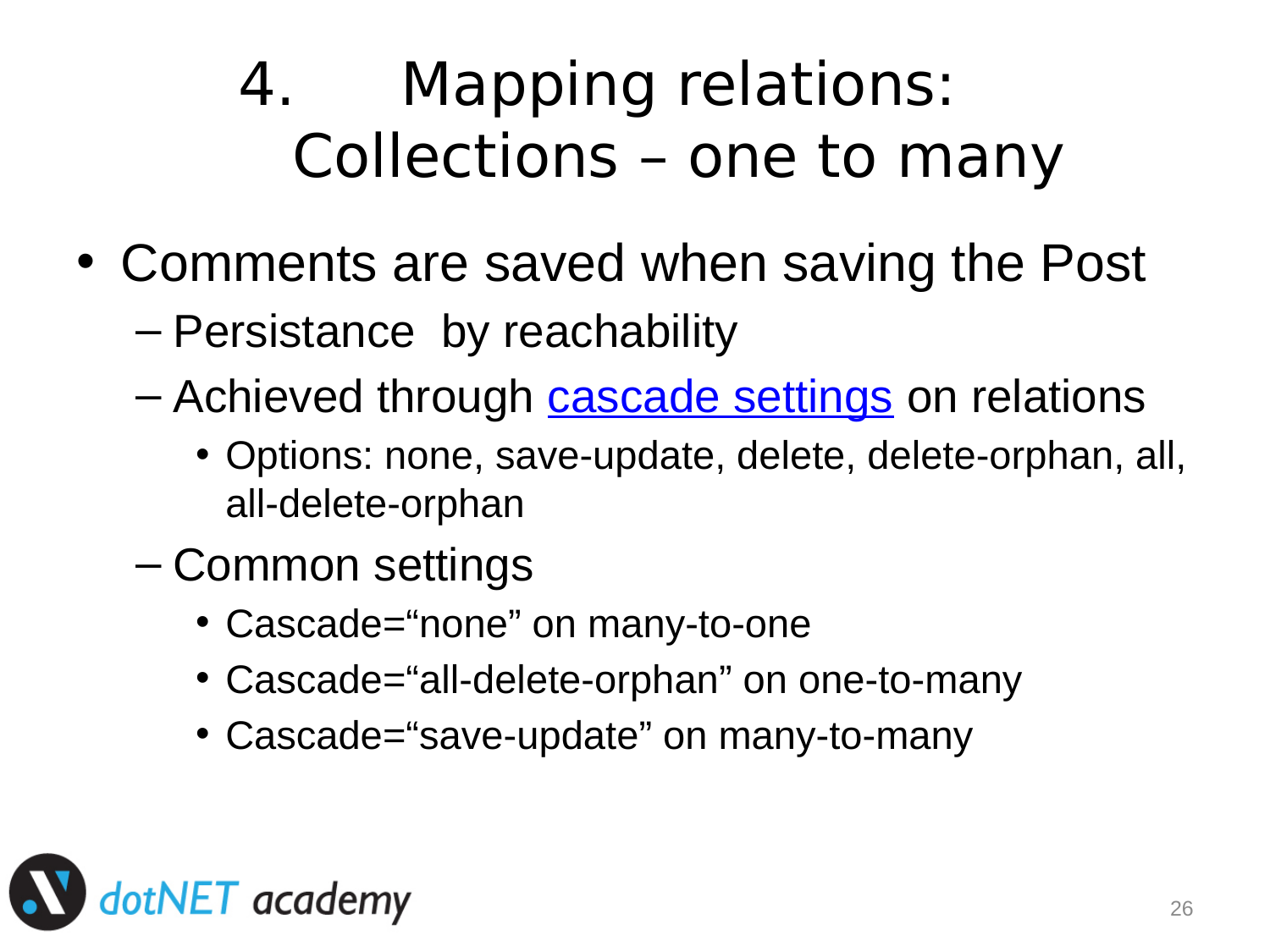

# Mapping relations: Collections – one to many
Comments are saved when saving the Post
Persistance  by reachability
Achieved through cascade settings on relations
Options: none, save-update, delete, delete-orphan, all, all-delete-orphan
Common settings
Cascade=“none” on many-to-one
Cascade=“all-delete-orphan” on one-to-many
Cascade=“save-update” on many-to-many
26